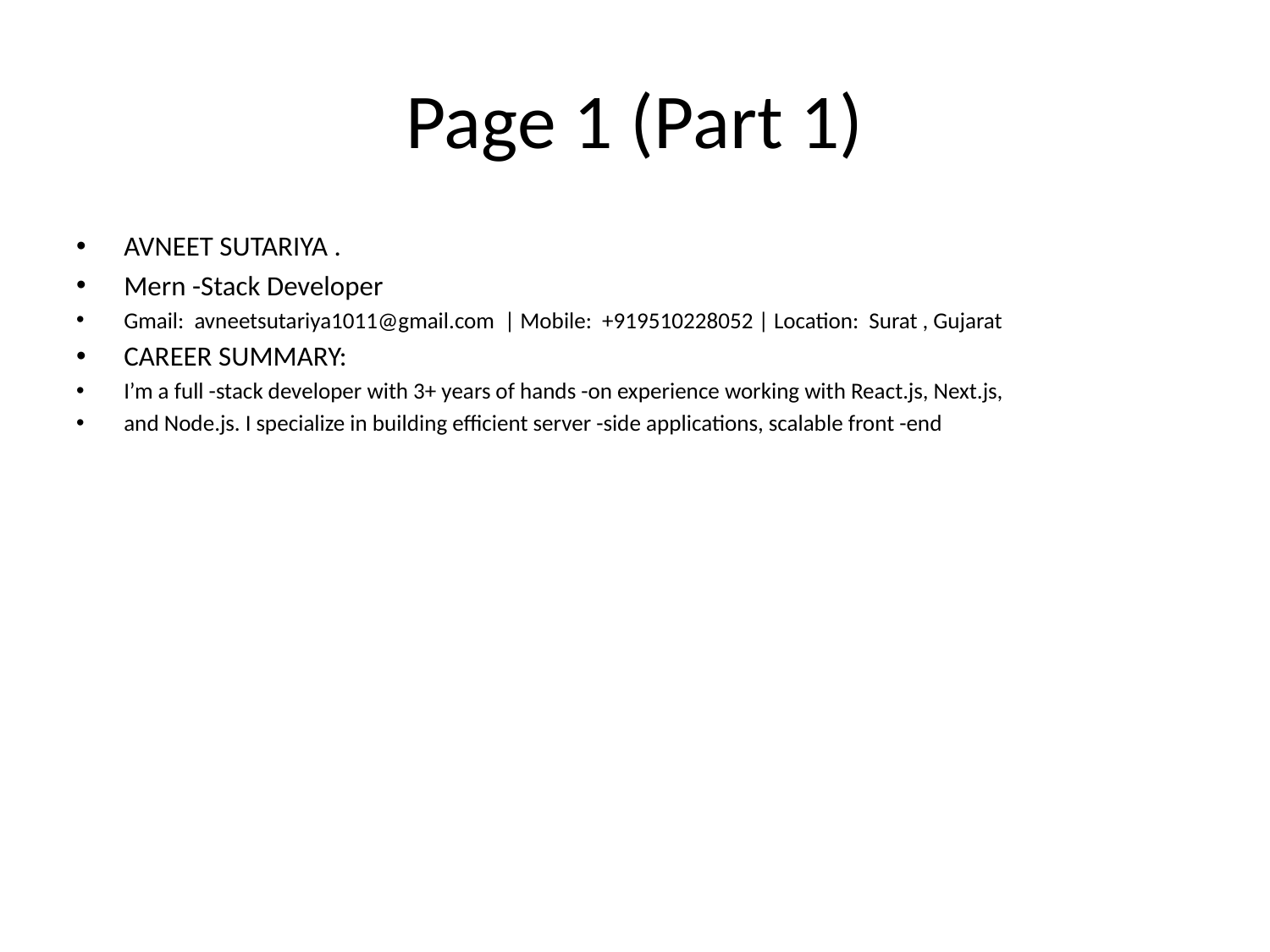

# Page 1 (Part 1)
AVNEET SUTARIYA .
Mern -Stack Developer
Gmail:  avneetsutariya1011@gmail.com  | Mobile:  +919510228052 | Location:  Surat , Gujarat
CAREER SUMMARY:
I’m a full -stack developer with 3+ years of hands -on experience working with React.js, Next.js,
and Node.js. I specialize in building efficient server -side applications, scalable front -end